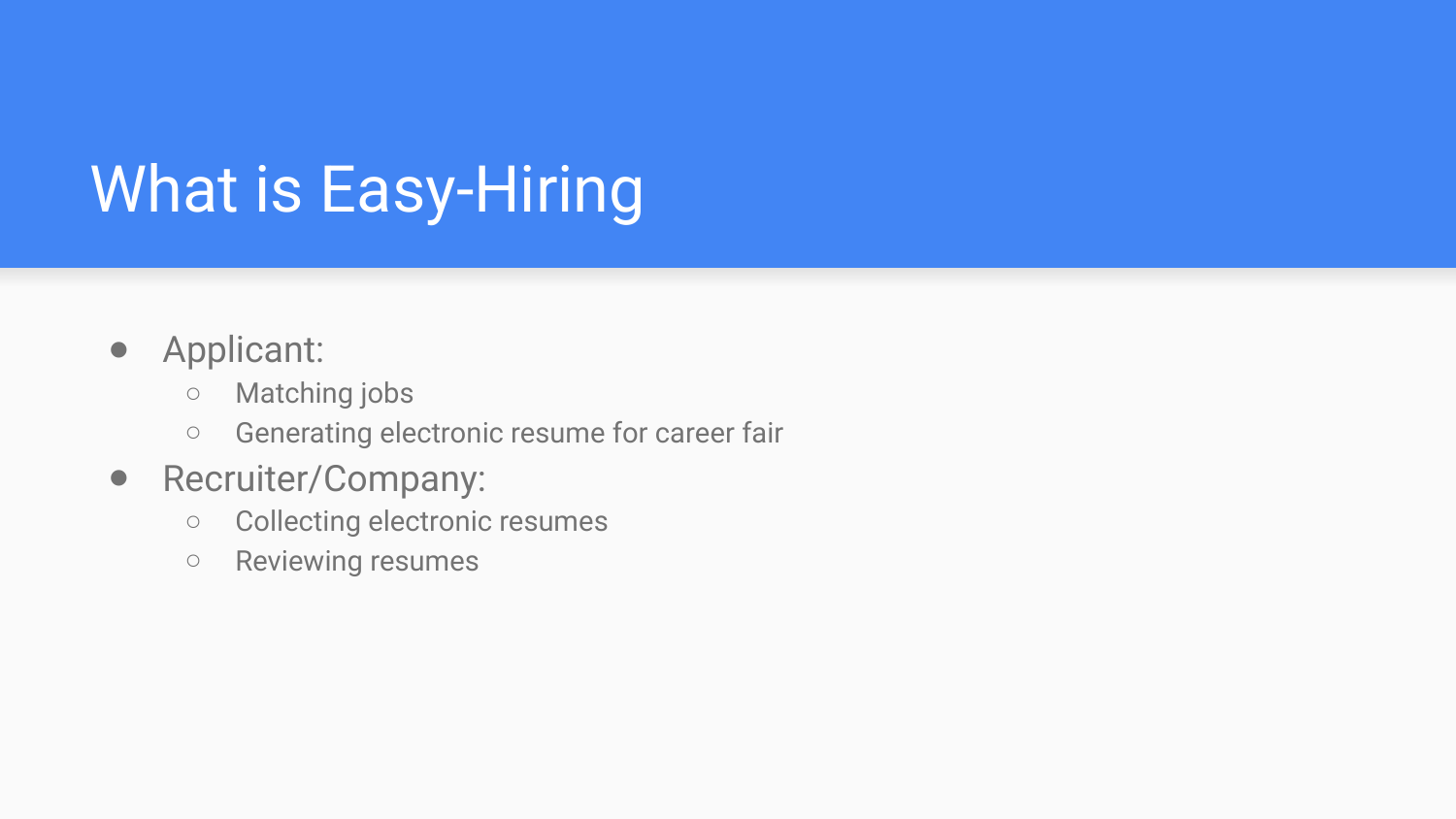

# What is Easy-Hiring
Applicant:
Matching jobs
Generating electronic resume for career fair
Recruiter/Company:
Collecting electronic resumes
Reviewing resumes